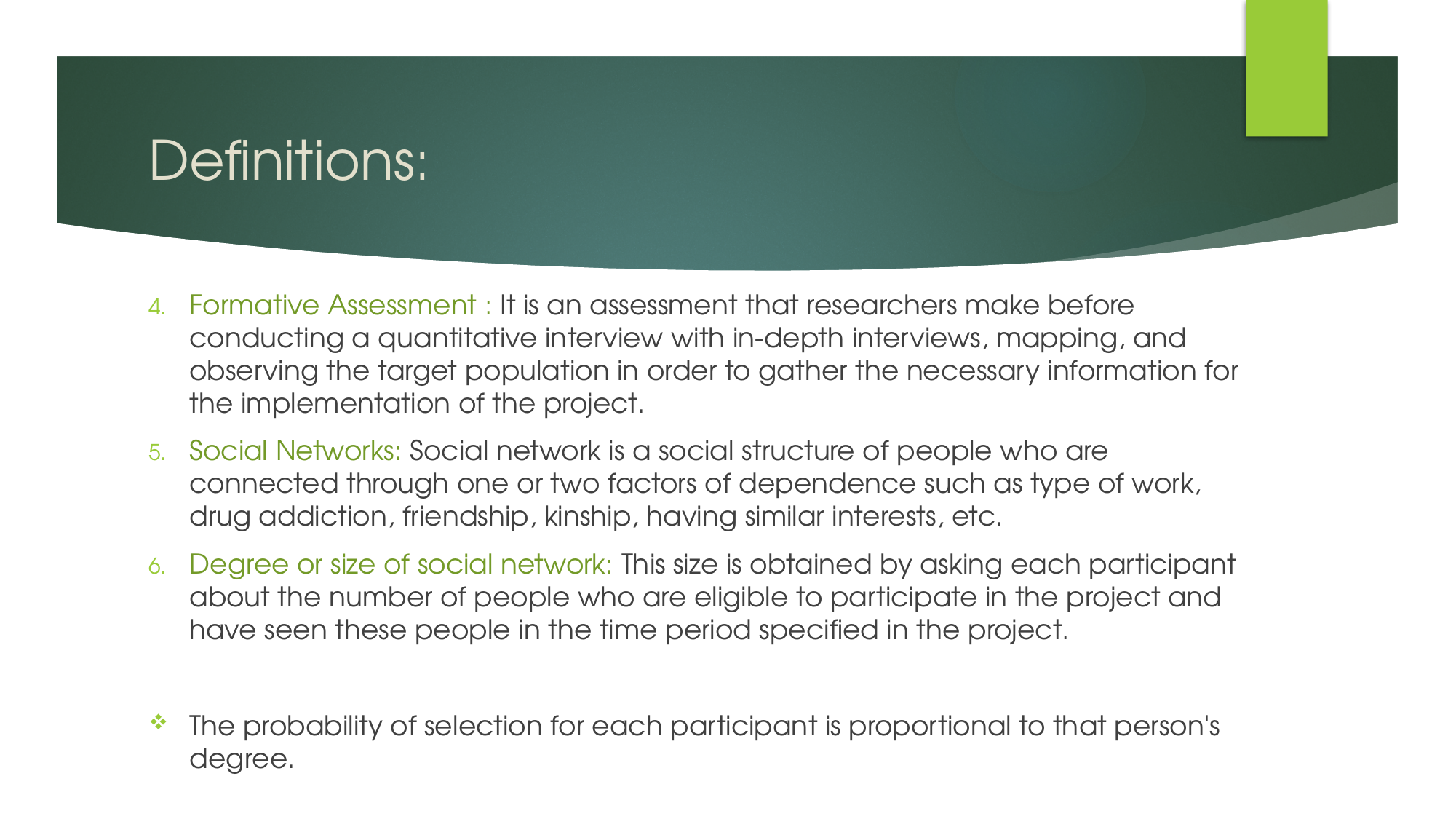

# Definitions:
Formative Assessment : It is an assessment that researchers make before conducting a quantitative interview with in-depth interviews, mapping, and observing the target population in order to gather the necessary information for the implementation of the project.
Social Networks: Social network is a social structure of people who are connected through one or two factors of dependence such as type of work, drug addiction, friendship, kinship, having similar interests, etc.
Degree or size of social network: This size is obtained by asking each participant about the number of people who are eligible to participate in the project and have seen these people in the time period specified in the project.

The probability of selection for each participant is proportional to that person's degree.